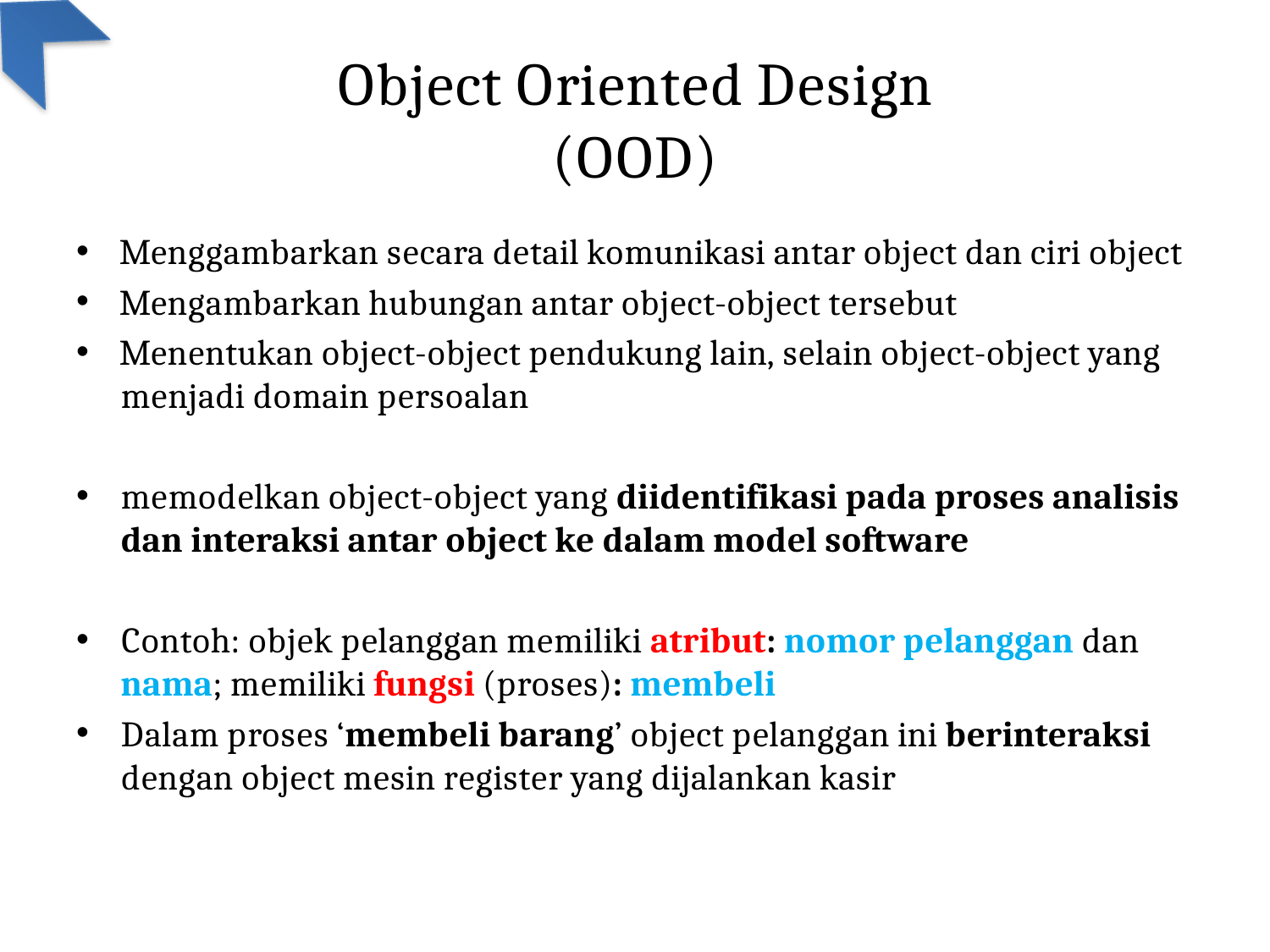

# Object Oriented Design (OOD)
Menggambarkan secara detail komunikasi antar object dan ciri object
Mengambarkan hubungan antar object-object tersebut
Menentukan object-object pendukung lain, selain object-object yang menjadi domain persoalan

memodelkan object-object yang diidentifikasi pada proses analisis dan interaksi antar object ke dalam model software

Contoh: objek pelanggan memiliki atribut: nomor pelanggan dan nama; memiliki fungsi (proses): membeli
Dalam proses ‘membeli barang’ object pelanggan ini berinteraksi dengan object mesin register yang dijalankan kasir